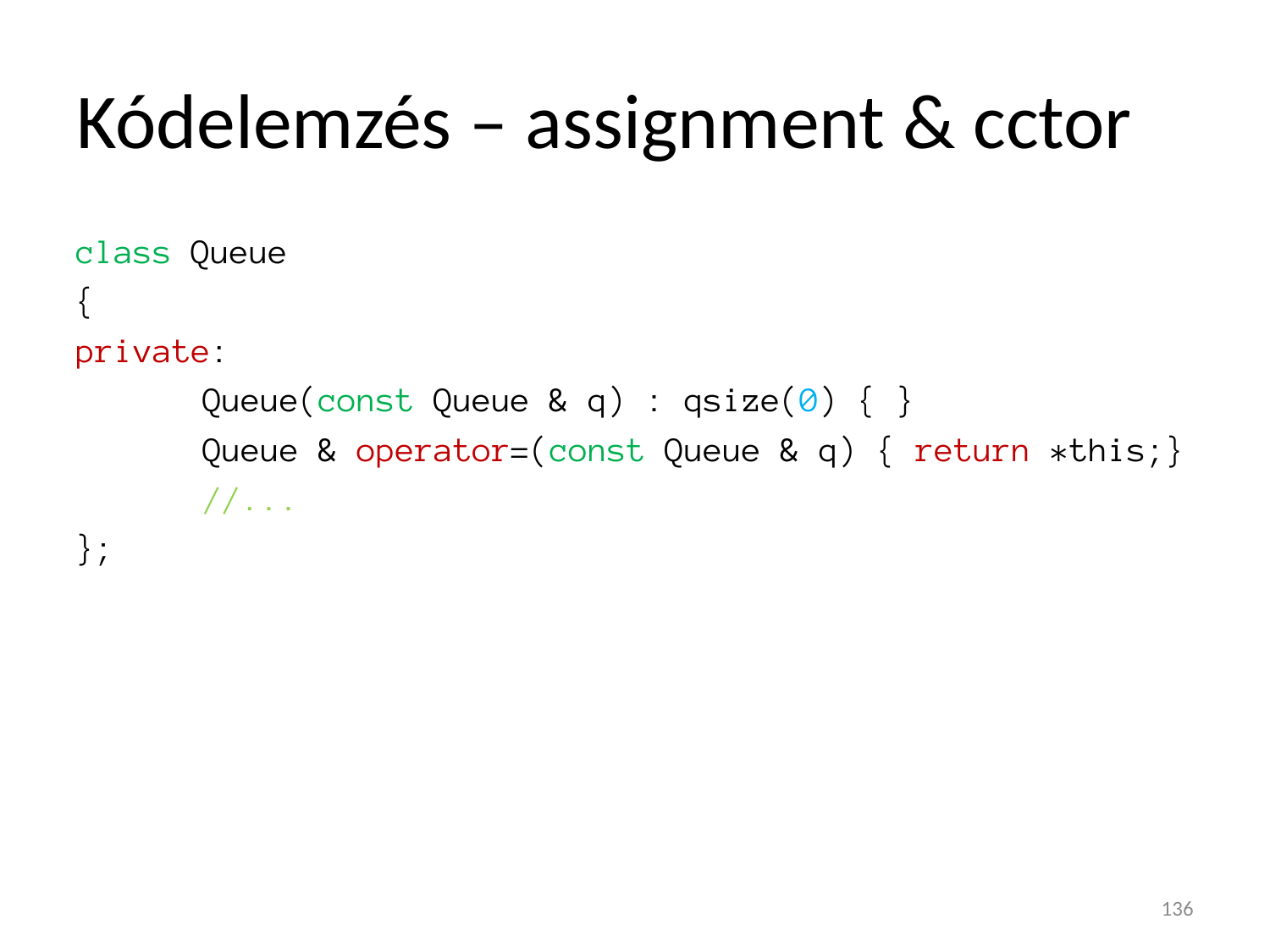

# Kódelemzés – assignment & cctor
class Queue
{
private:
	Queue(const Queue & q) : qsize(0) { }
	Queue & operator=(const Queue & q) { return *this;}
	//...
};
136